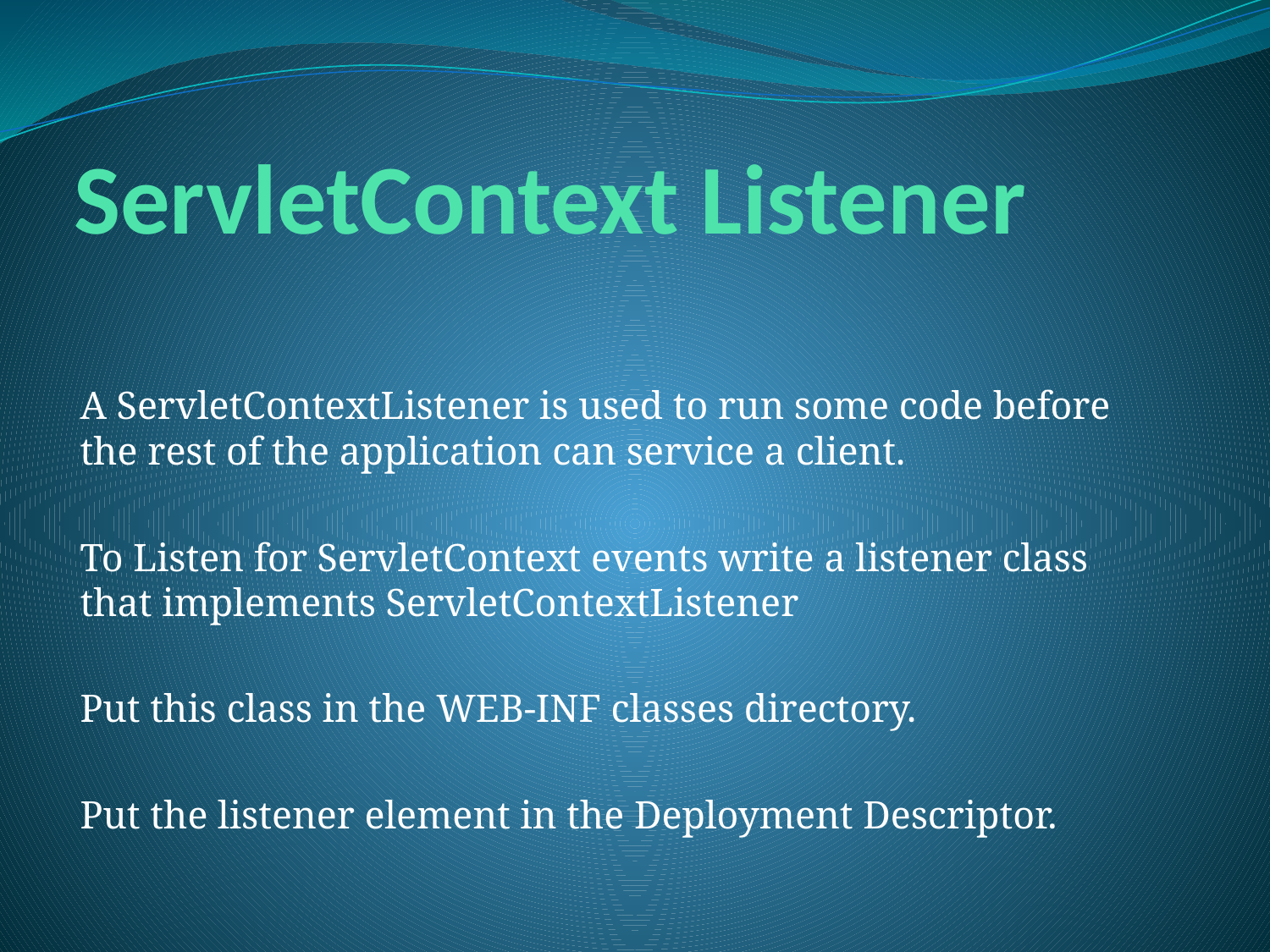

# ServletContext Listener
A ServletContextListener is used to run some code before the rest of the application can service a client.

To Listen for ServletContext events write a listener class that implements ServletContextListener

Put this class in the WEB-INF classes directory.

Put the listener element in the Deployment Descriptor.